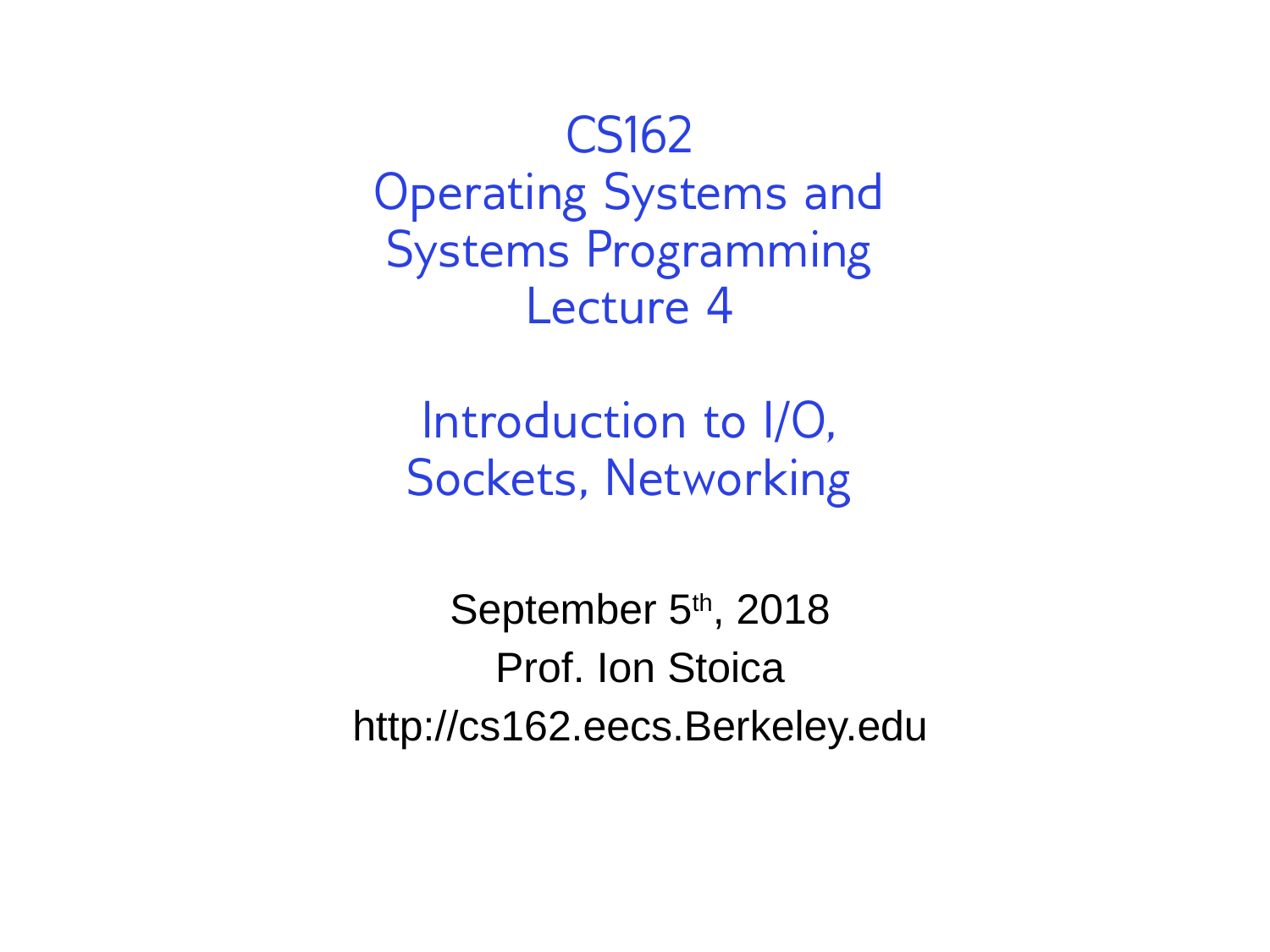

# CS162 Operating Systems and Systems Programming Lecture 4 Introduction to I/O, Sockets, Networking
September 5th, 2018
Prof. Ion Stoica
http://cs162.eecs.Berkeley.edu